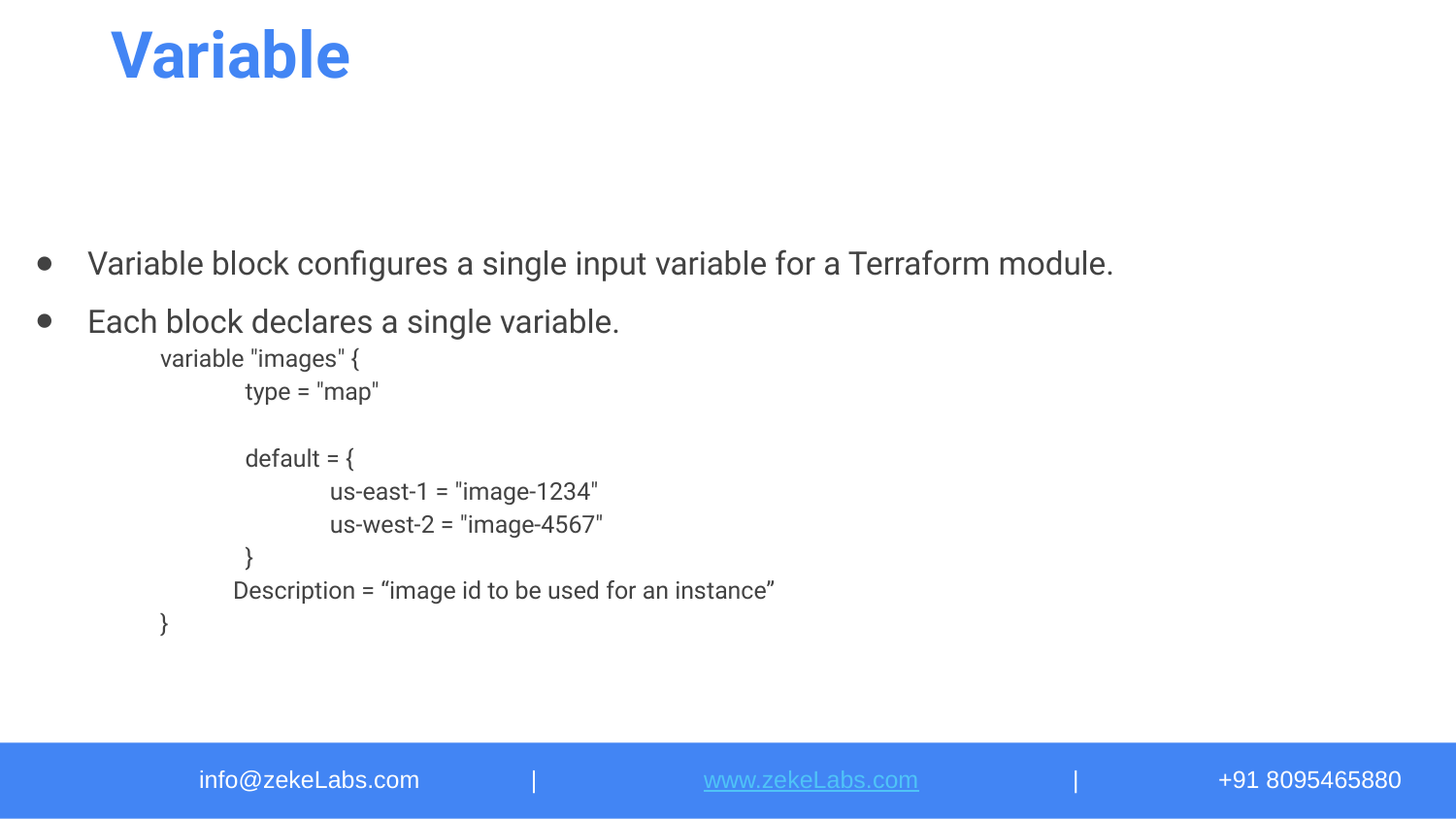

# Variable
Variable block configures a single input variable for a Terraform module.
Each block declares a single variable.
variable "images" {
  type = "map"

  default = {
    us-east-1 = "image-1234"
    us-west-2 = "image-4567"
  }
Description = “image id to be used for an instance”
}
info@zekeLabs.com	      |	          www.zekeLabs.com		|	+91 8095465880